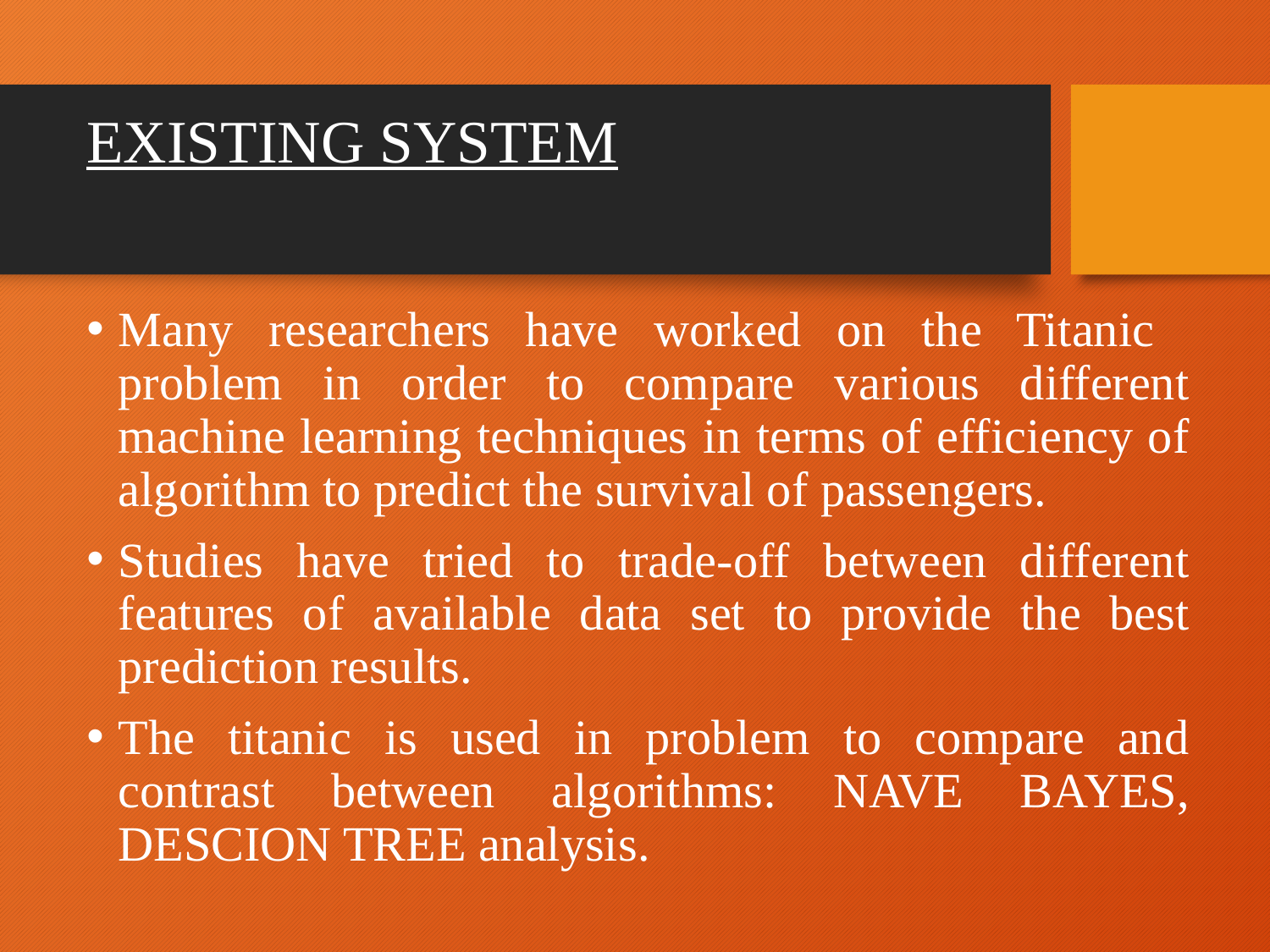

# EXISTING SYSTEM
Many researchers have worked on the Titanic  problem in order to compare various different machine learning techniques in terms of efficiency of algorithm to predict the survival of passengers.
Studies have tried to trade-off between different features of available data set to provide the best prediction results.
The titanic is used in problem to compare and contrast between algorithms: NAVE BAYES, DESCION TREE analysis.